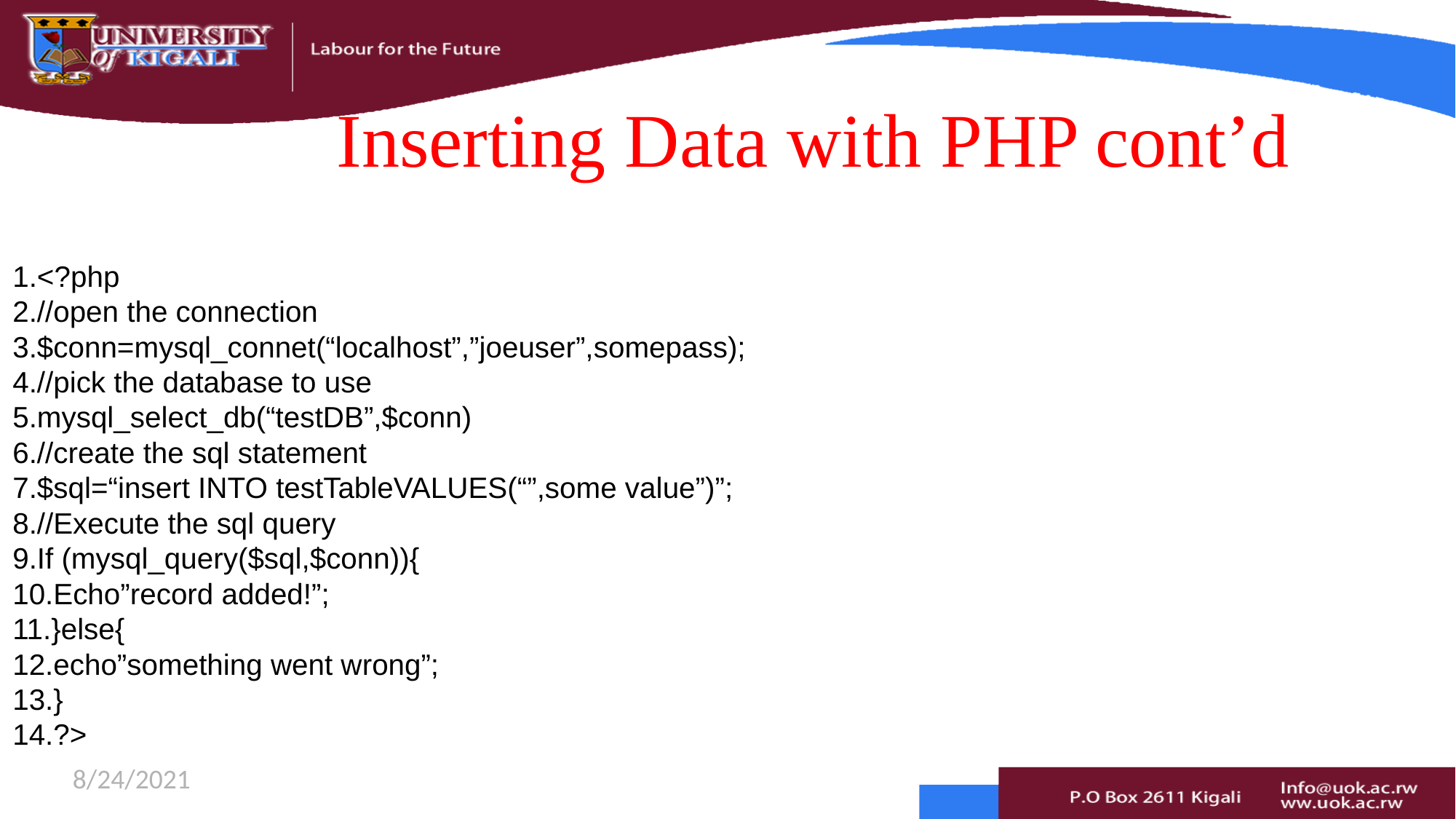

# Inserting Data with PHP cont’d
1.<?php
2.//open the connection
3.$conn=mysql_connet(“localhost”,”joeuser”,somepass);
4.//pick the database to use
5.mysql_select_db(“testDB”,$conn)
6.//create the sql statement
7.$sql=“insert INTO testTableVALUES(“”,some value”)”;
8.//Execute the sql query
9.If (mysql_query($sql,$conn)){
10.Echo”record added!”;
11.}else{
12.echo”something went wrong”;
13.}
14.?>
8/24/2021